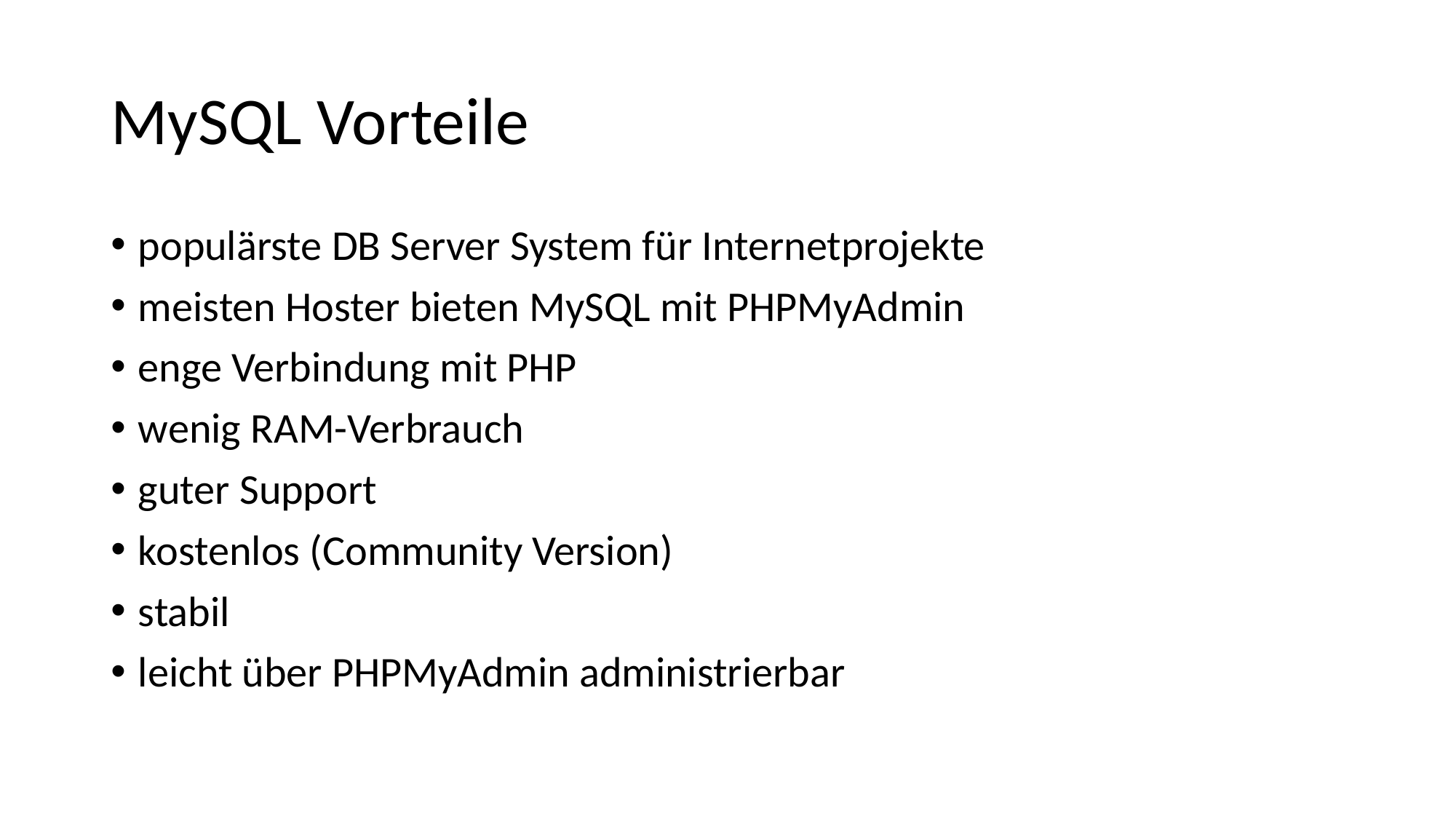

# MySQL Vorteile
populärste DB Server System für Internetprojekte
meisten Hoster bieten MySQL mit PHPMyAdmin
enge Verbindung mit PHP
wenig RAM-Verbrauch
guter Support
kostenlos (Community Version)
stabil
leicht über PHPMyAdmin administrierbar